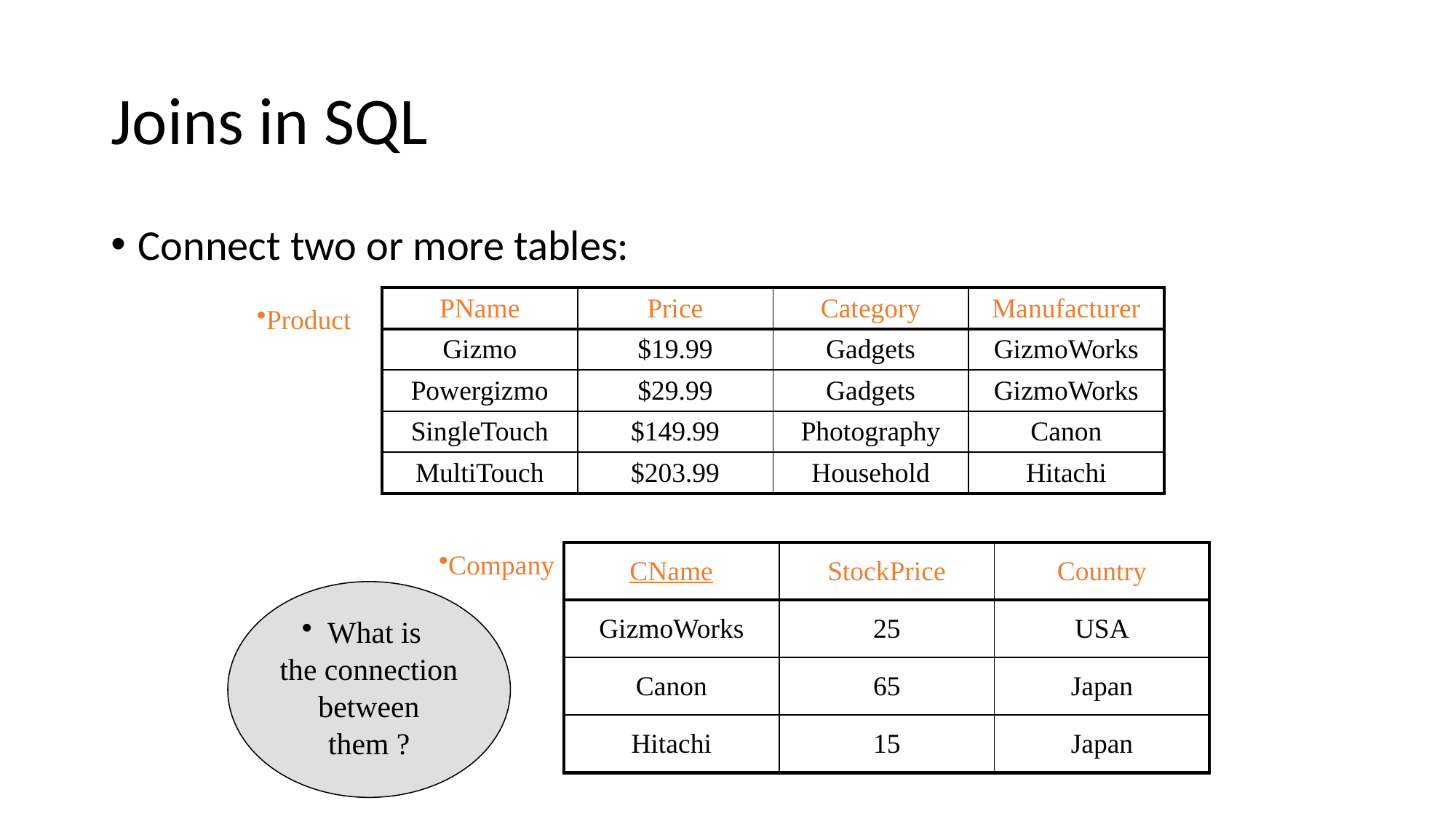

# Joins in SQL
Connect two or more tables:
| PName | Price | Category | Manufacturer |
| --- | --- | --- | --- |
| Gizmo | $19.99 | Gadgets | GizmoWorks |
| Powergizmo | $29.99 | Gadgets | GizmoWorks |
| SingleTouch | $149.99 | Photography | Canon |
| MultiTouch | $203.99 | Household | Hitachi |
Product
Company
| CName | StockPrice | Country |
| --- | --- | --- |
| GizmoWorks | 25 | USA |
| Canon | 65 | Japan |
| Hitachi | 15 | Japan |
What is
the connection
between
them ?